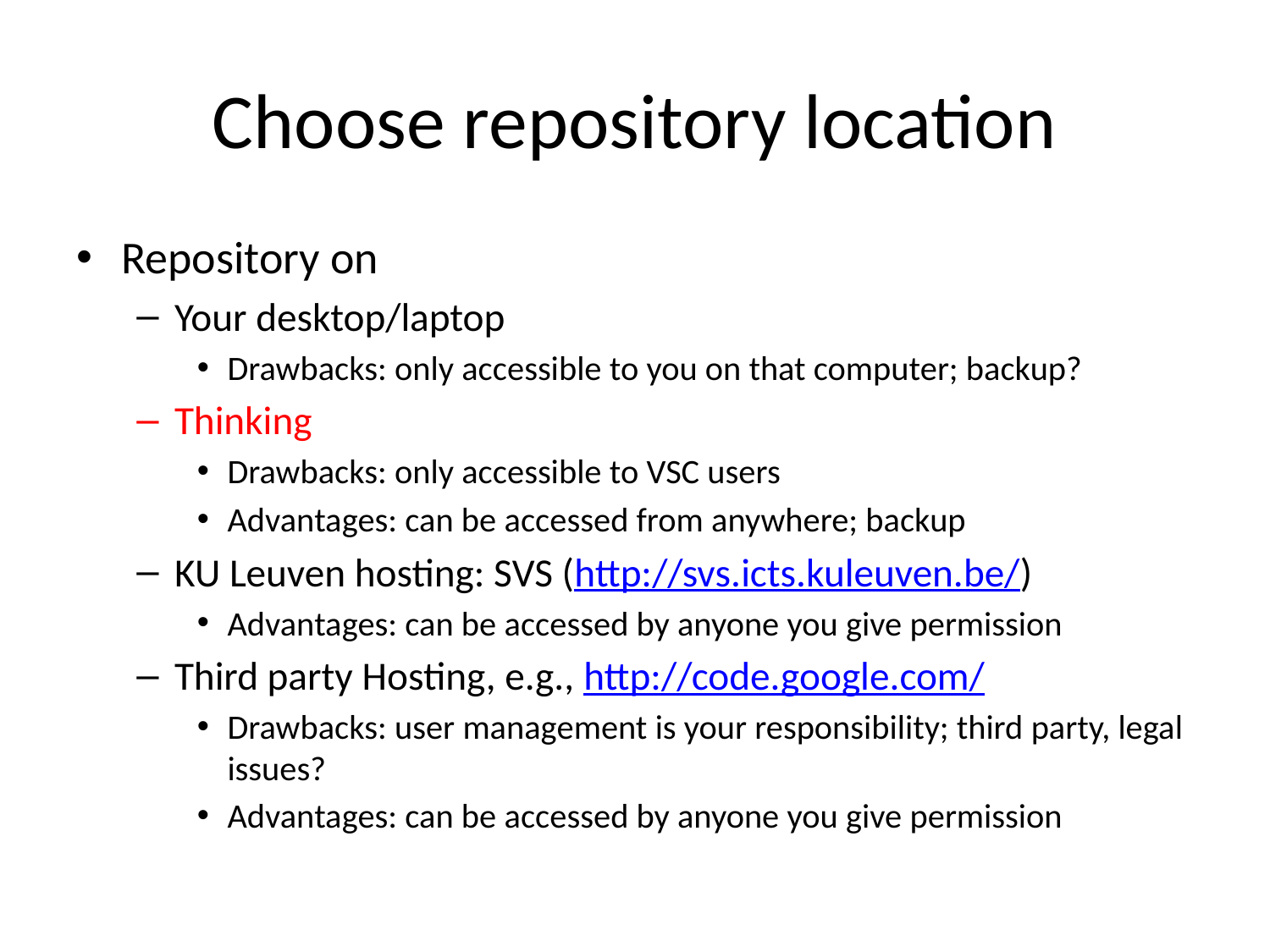

# Choose repository location
Repository on
Your desktop/laptop
Drawbacks: only accessible to you on that computer; backup?
Thinking
Drawbacks: only accessible to VSC users
Advantages: can be accessed from anywhere; backup
KU Leuven hosting: SVS (http://svs.icts.kuleuven.be/)
Advantages: can be accessed by anyone you give permission
Third party Hosting, e.g., http://code.google.com/
Drawbacks: user management is your responsibility; third party, legal issues?
Advantages: can be accessed by anyone you give permission